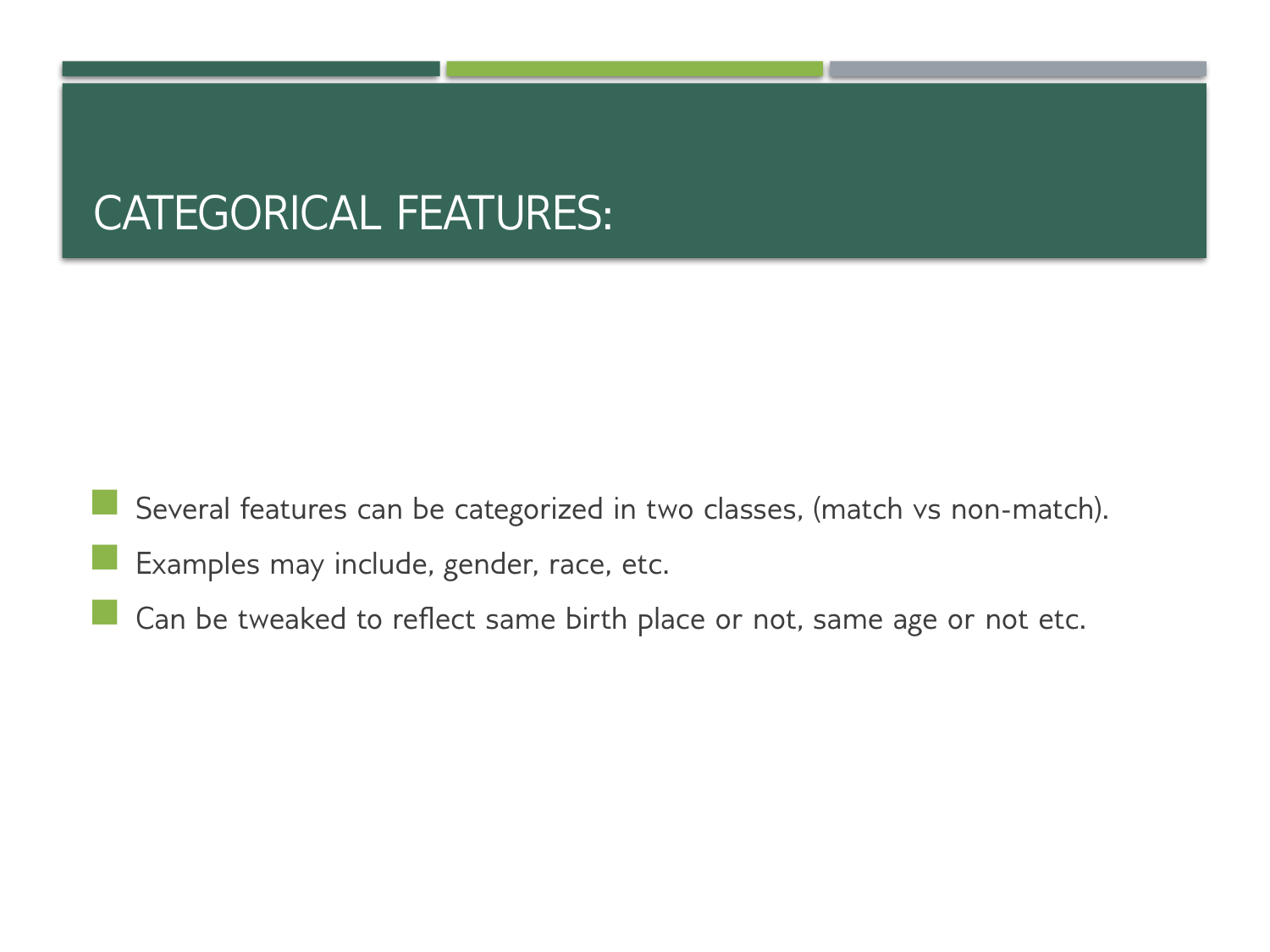

# Categorical features:
Several features can be categorized in two classes, (match vs non-match).
Examples may include, gender, race, etc.
Can be tweaked to reflect same birth place or not, same age or not etc.